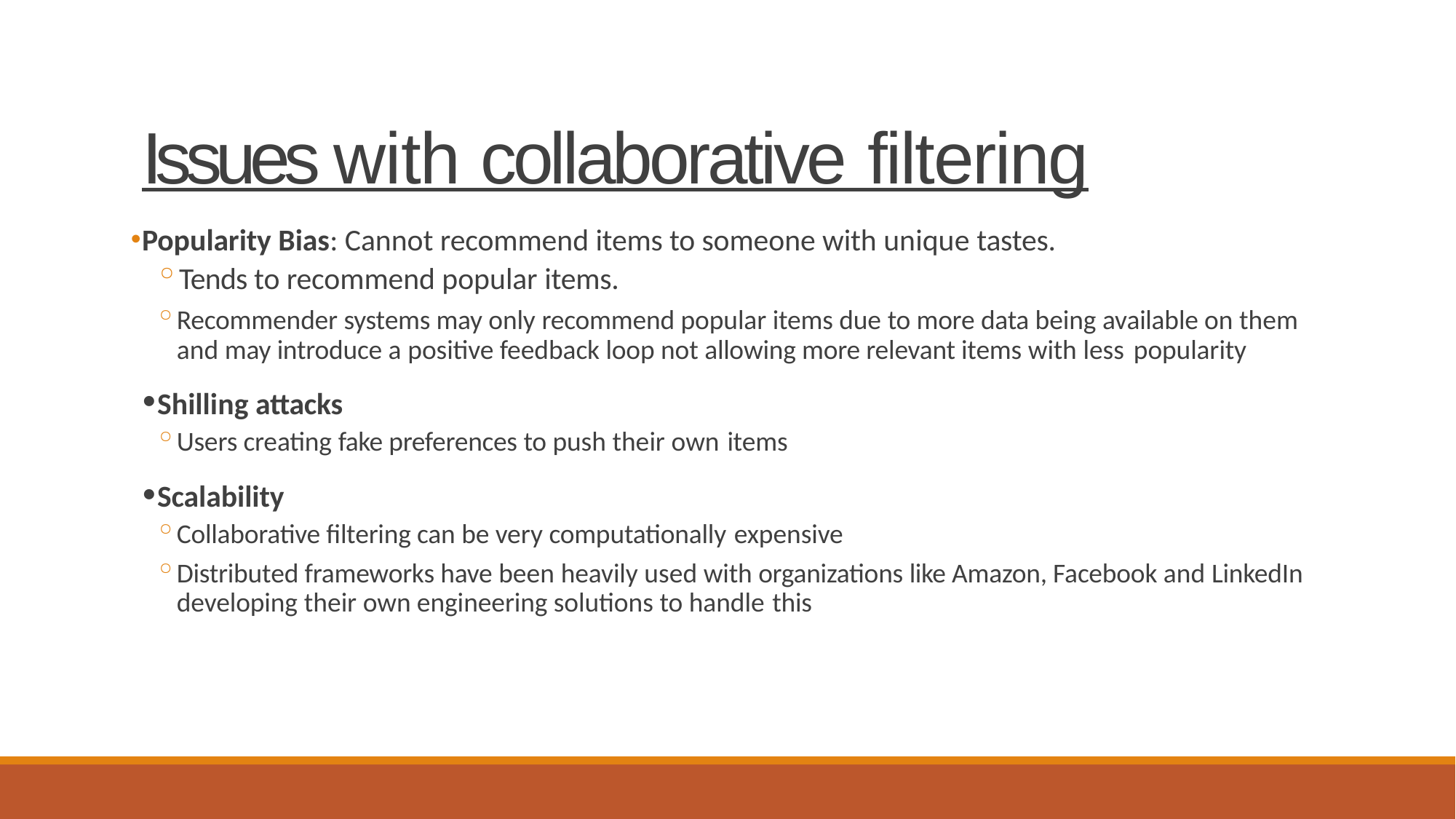

# Issues with collaborative filtering
Popularity Bias: Cannot recommend items to someone with unique tastes.
Tends to recommend popular items.
Recommender systems may only recommend popular items due to more data being available on them  and may introduce a positive feedback loop not allowing more relevant items with less popularity
Shilling attacks
Users creating fake preferences to push their own items
Scalability
Collaborative filtering can be very computationally expensive
Distributed frameworks have been heavily used with organizations like Amazon, Facebook and LinkedIn  developing their own engineering solutions to handle this